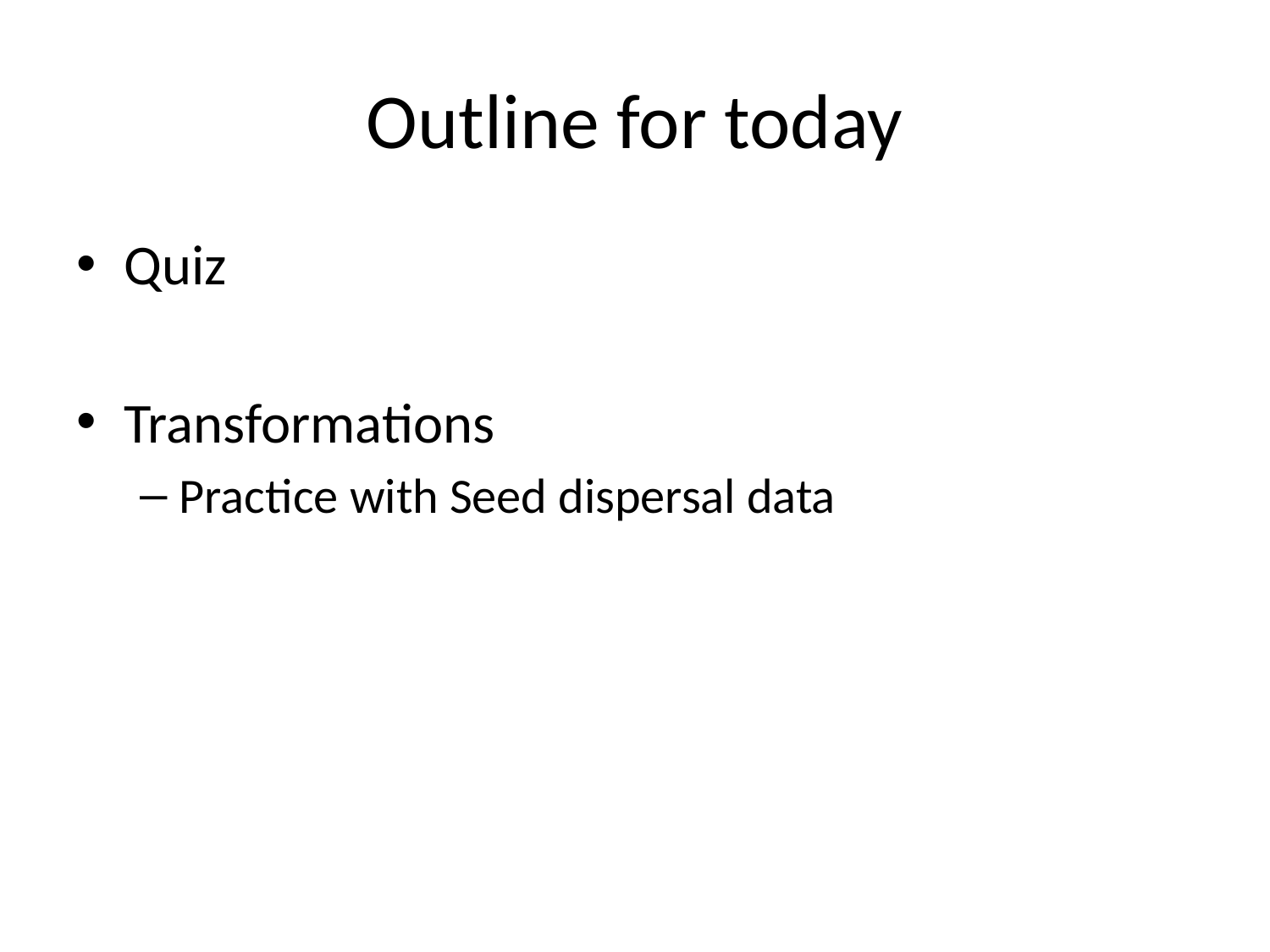

# Outline for today
Quiz

Transformations
Practice with Seed dispersal data